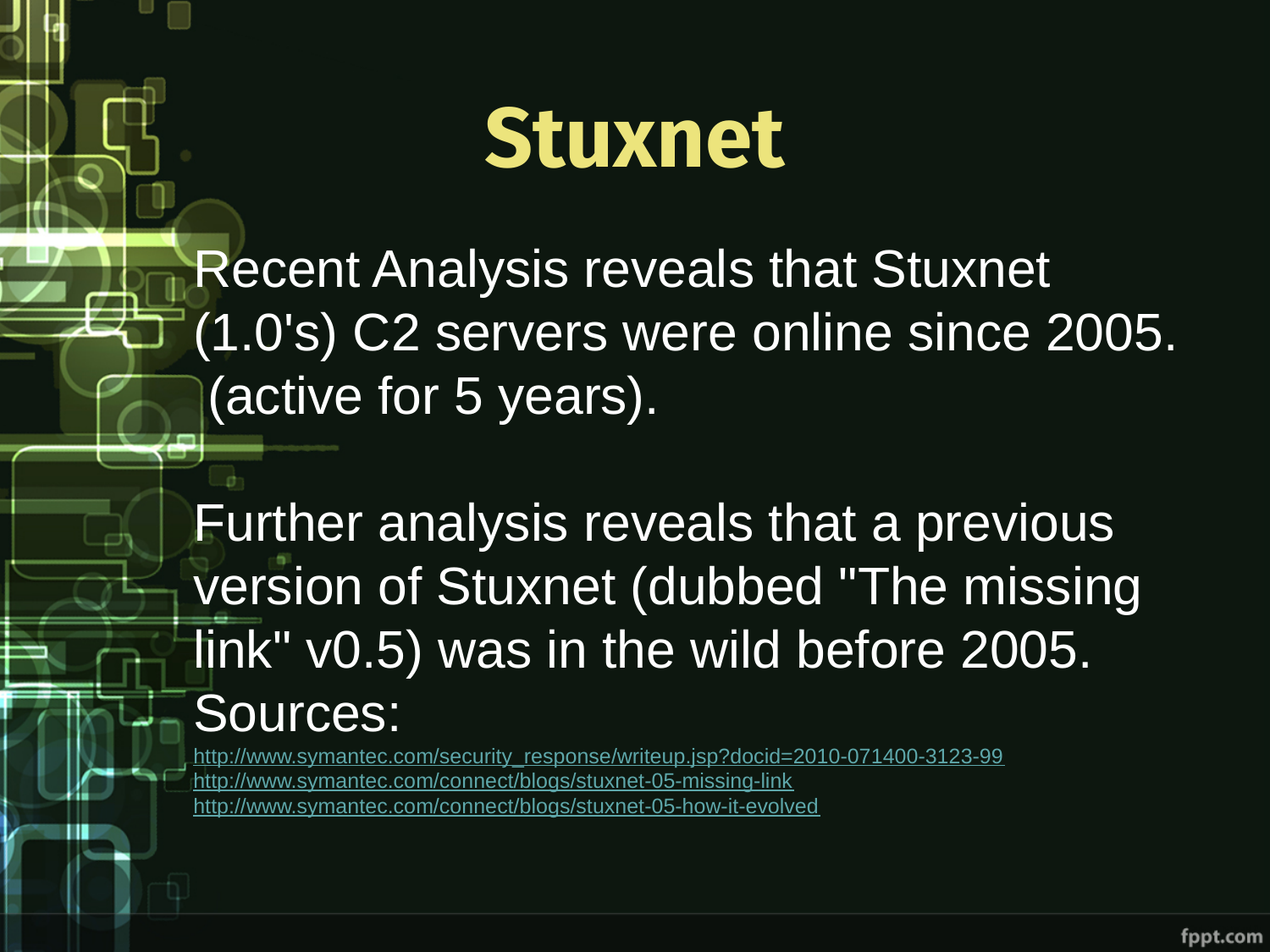

# Stuxnet
Recent Analysis reveals that Stuxnet (1.0's) C2 servers were online since 2005.  (active for 5 years).

Further analysis reveals that a previous version of Stuxnet (dubbed "The missing link" v0.5) was in the wild before 2005.
Sources:
http://www.symantec.com/security_response/writeup.jsp?docid=2010-071400-3123-99
http://www.symantec.com/connect/blogs/stuxnet-05-missing-link
http://www.symantec.com/connect/blogs/stuxnet-05-how-it-evolved